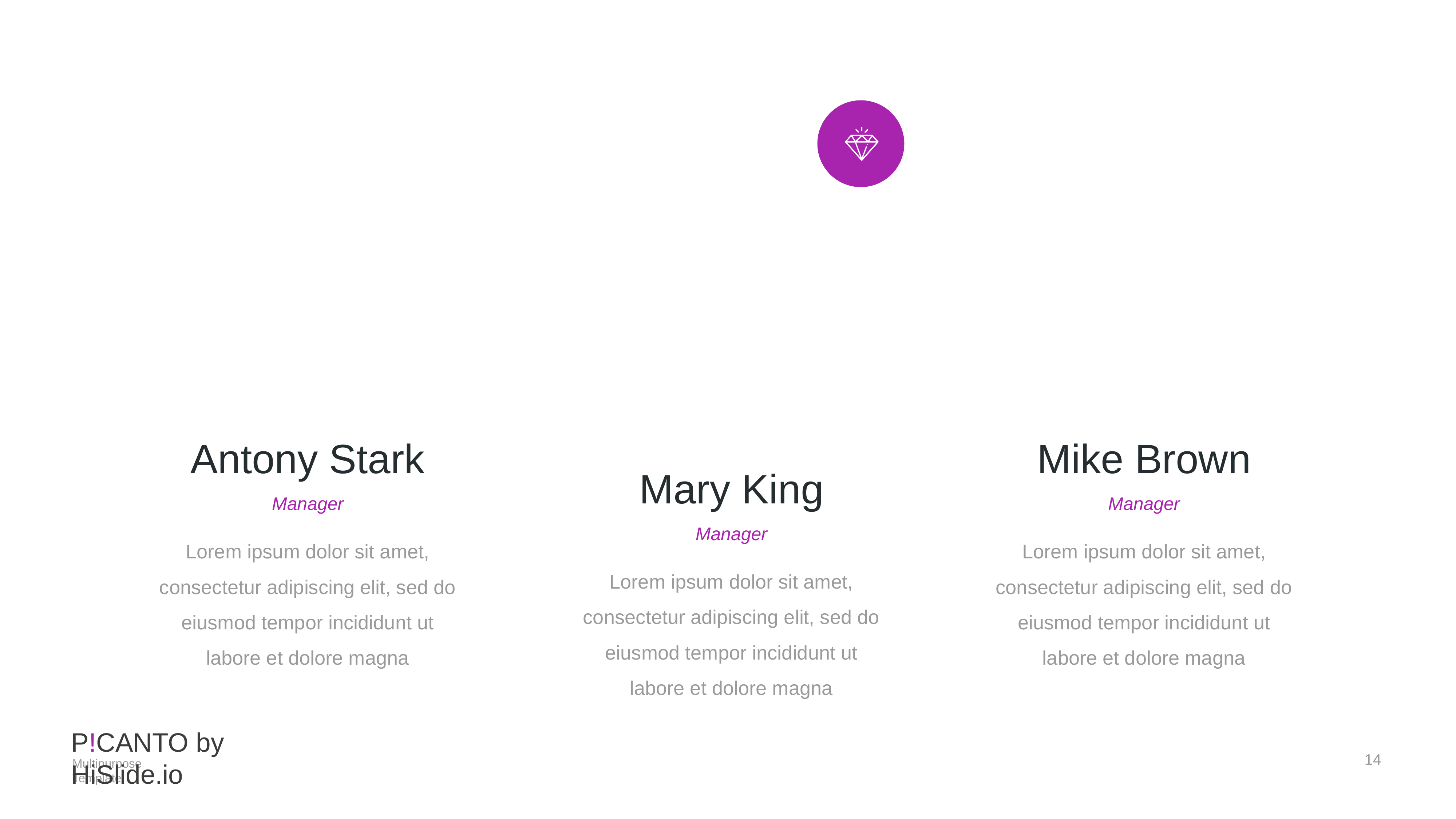

Antony Stark
Manager
Lorem ipsum dolor sit amet, consectetur adipiscing elit, sed do eiusmod tempor incididunt ut labore et dolore magna
Mike Brown
Manager
Lorem ipsum dolor sit amet, consectetur adipiscing elit, sed do eiusmod tempor incididunt ut labore et dolore magna
Mary King
Manager
Lorem ipsum dolor sit amet, consectetur adipiscing elit, sed do eiusmod tempor incididunt ut labore et dolore magna
14